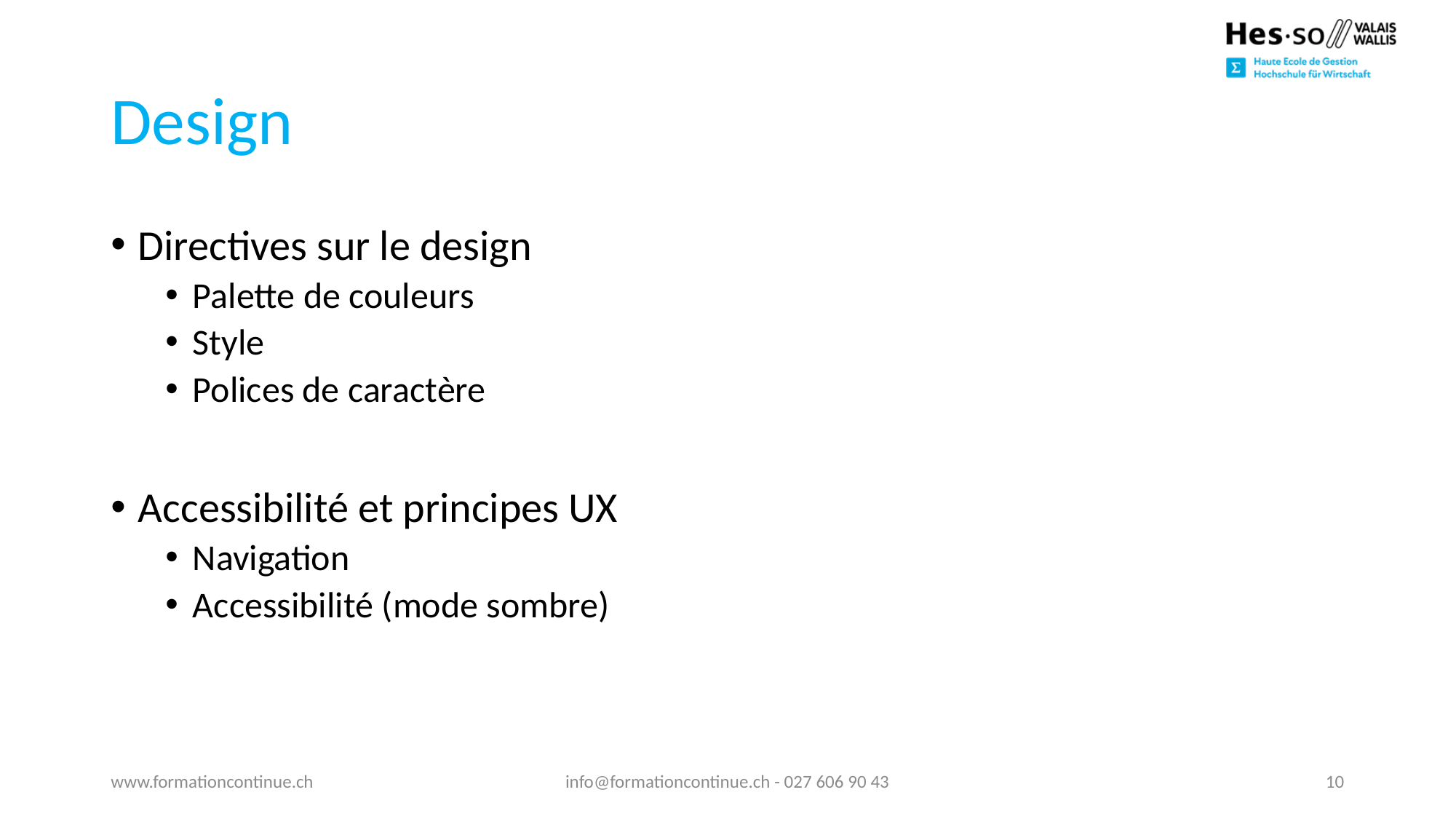

# Design
Directives sur le design
Palette de couleurs
Style
Polices de caractère

Accessibilité et principes UX
Navigation
Accessibilité (mode sombre)
www.formationcontinue.ch
info@formationcontinue.ch - 027 606 90 43
10